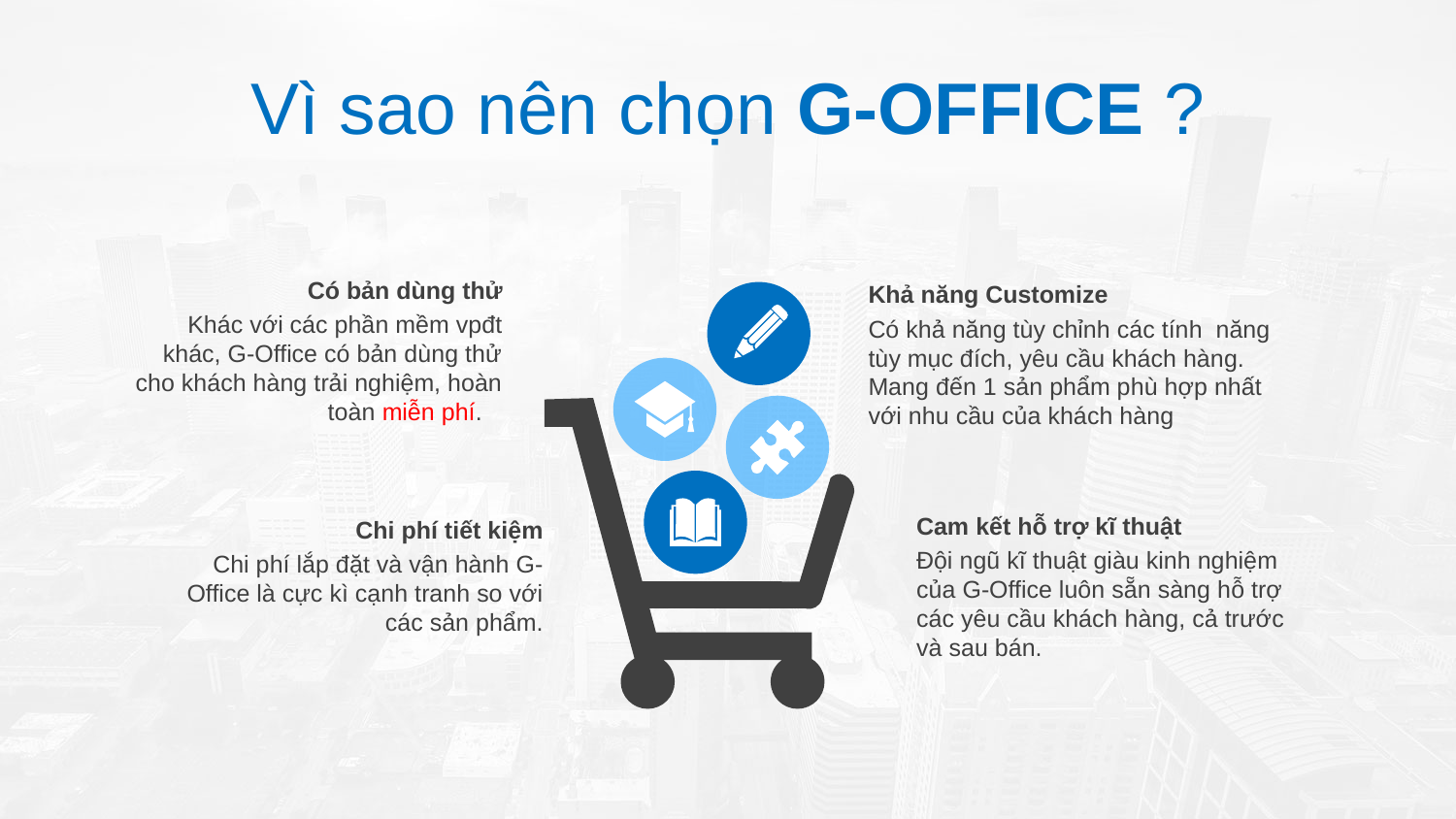

Vì sao nên chọn G-OFFICE ?
 Có bản dùng thử
Khác với các phần mềm vpđt khác, G-Office có bản dùng thử cho khách hàng trải nghiệm, hoàn toàn miễn phí.
Khả năng Customize
Có khả năng tùy chỉnh các tính  năng tùy mục đích, yêu cầu khách hàng. Mang đến 1 sản phẩm phù hợp nhất với nhu cầu của khách hàng

Cam kết hỗ trợ kĩ thuật
Đội ngũ kĩ thuật giàu kinh nghiệm của G-Office luôn sẵn sàng hỗ trợ các yêu cầu khách hàng, cả trước và sau bán.
Chi phí tiết kiệm
Chi phí lắp đặt và vận hành G-Office là cực kì cạnh tranh so với các sản phẩm.